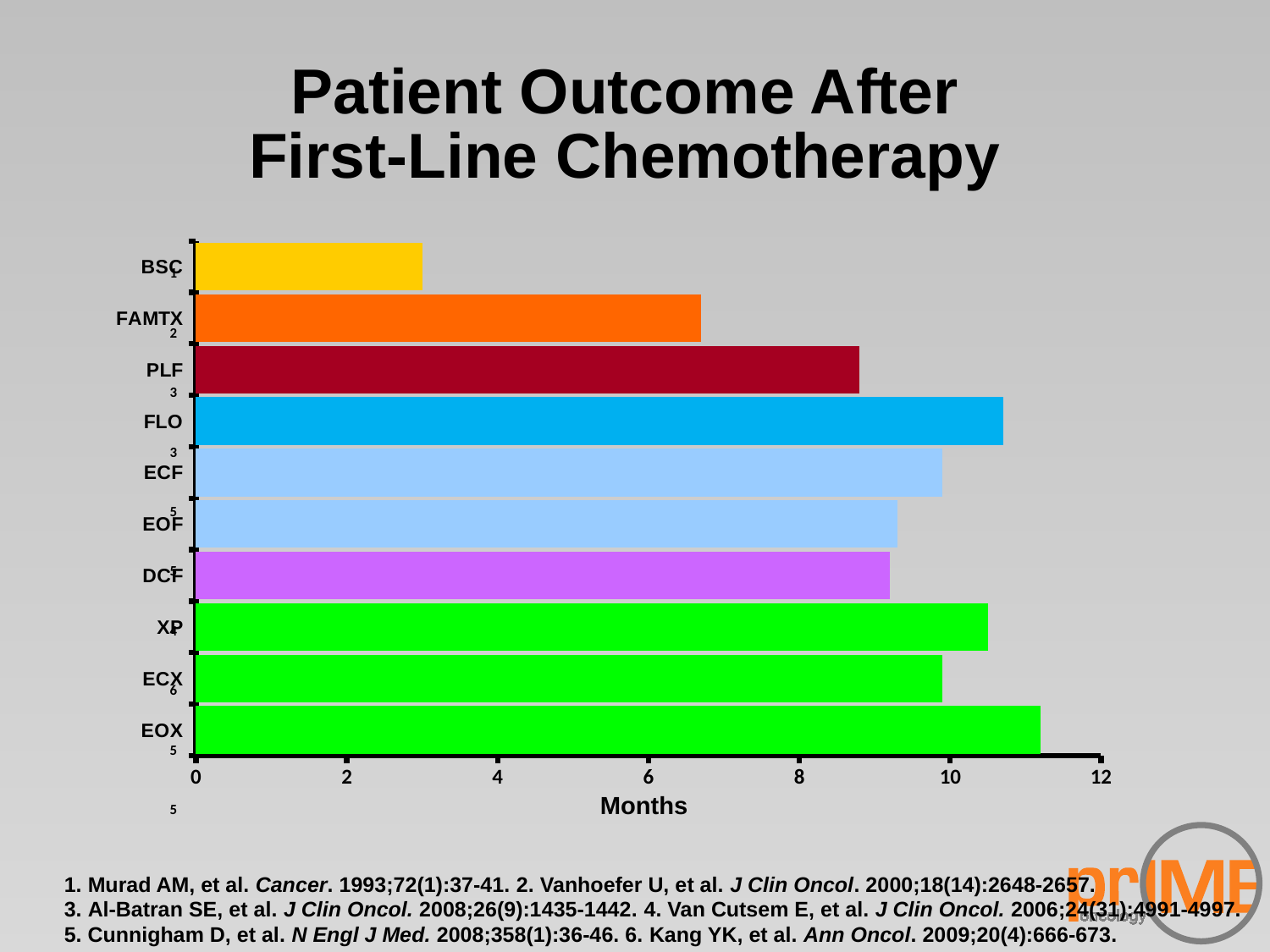

# Patient Outcome After First-Line Chemotherapy

### Chart

| Category |  2 |
|---|---|
| EOX | 11.2 |
| ECX | 9.9 |
| XP | 10.5 |
| DCF | 9.2 |
| EOF | 9.3 |
| ECF | 9.9 |
| FLO | 10.7 |
| PLF | 8.8 |
| FAMTX | 6.7 |
| BSC | 3.0 |
1
2
3
3
5
5
4
6
5
5
Months
1. Murad AM, et al. Cancer. 1993;72(1):37-41. 2. Vanhoefer U, et al. J Clin Oncol. 2000;18(14):2648-2657.
3. Al-Batran SE, et al. J Clin Oncol. 2008;26(9):1435-1442. 4. Van Cutsem E, et al. J Clin Oncol. 2006;24(31):4991-4997. 5. Cunnigham D, et al. N Engl J Med. 2008;358(1):36-46. 6. Kang YK, et al. Ann Oncol. 2009;20(4):666-673.